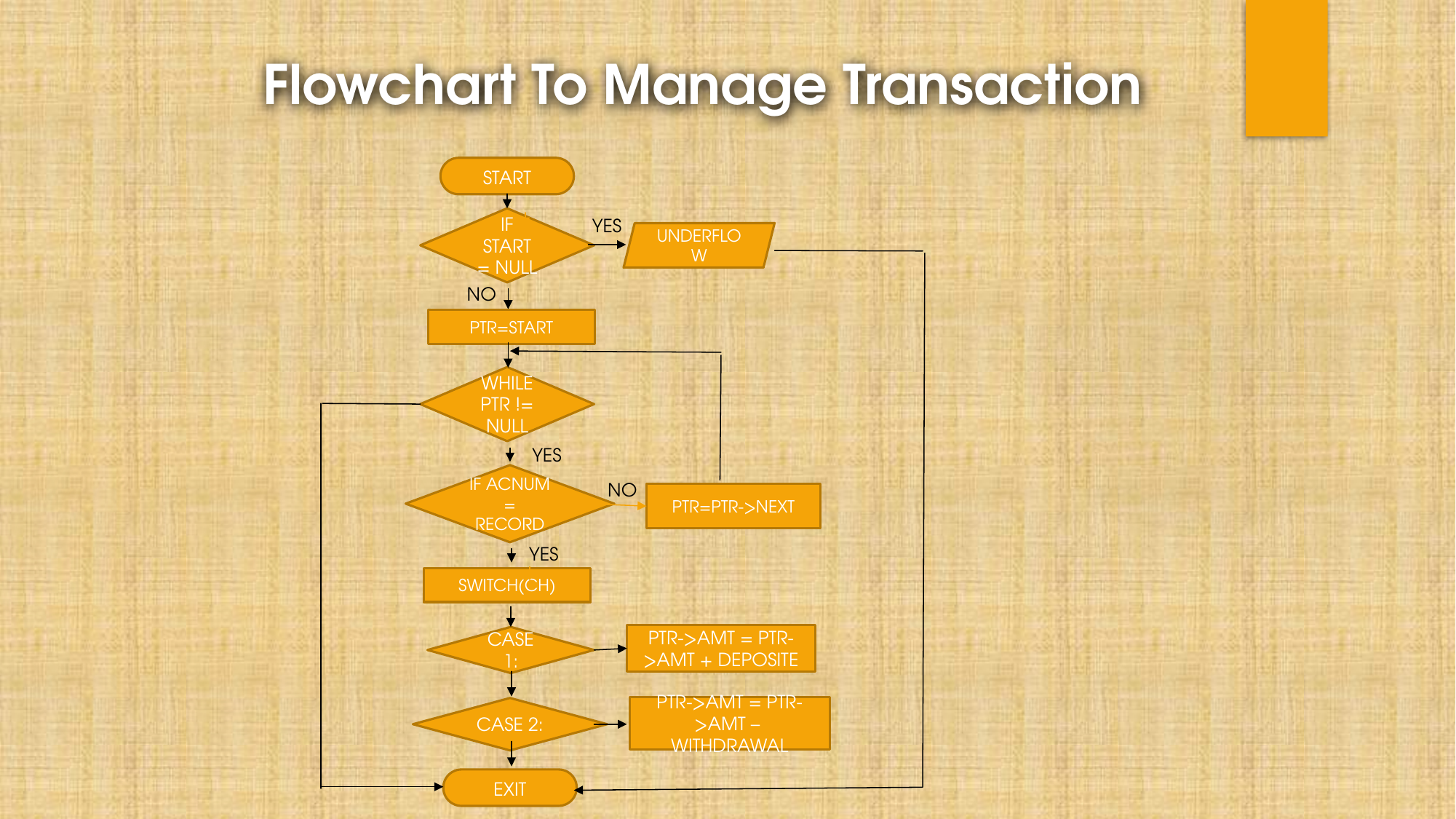

Flowchart To Manage Transaction

START
IF START = NULL
YES
UNDERFLOW
NO
PTR=START
WHILE PTR != NULL
YES
IF ACNUM = RECORD
NO
PTR=PTR->NEXT
YES
SWITCH(CH)
PTR->AMT = PTR->AMT + DEPOSITE
CASE 1:
PTR->AMT = PTR->AMT –  WITHDRAWAL
CASE 2:

EXIT